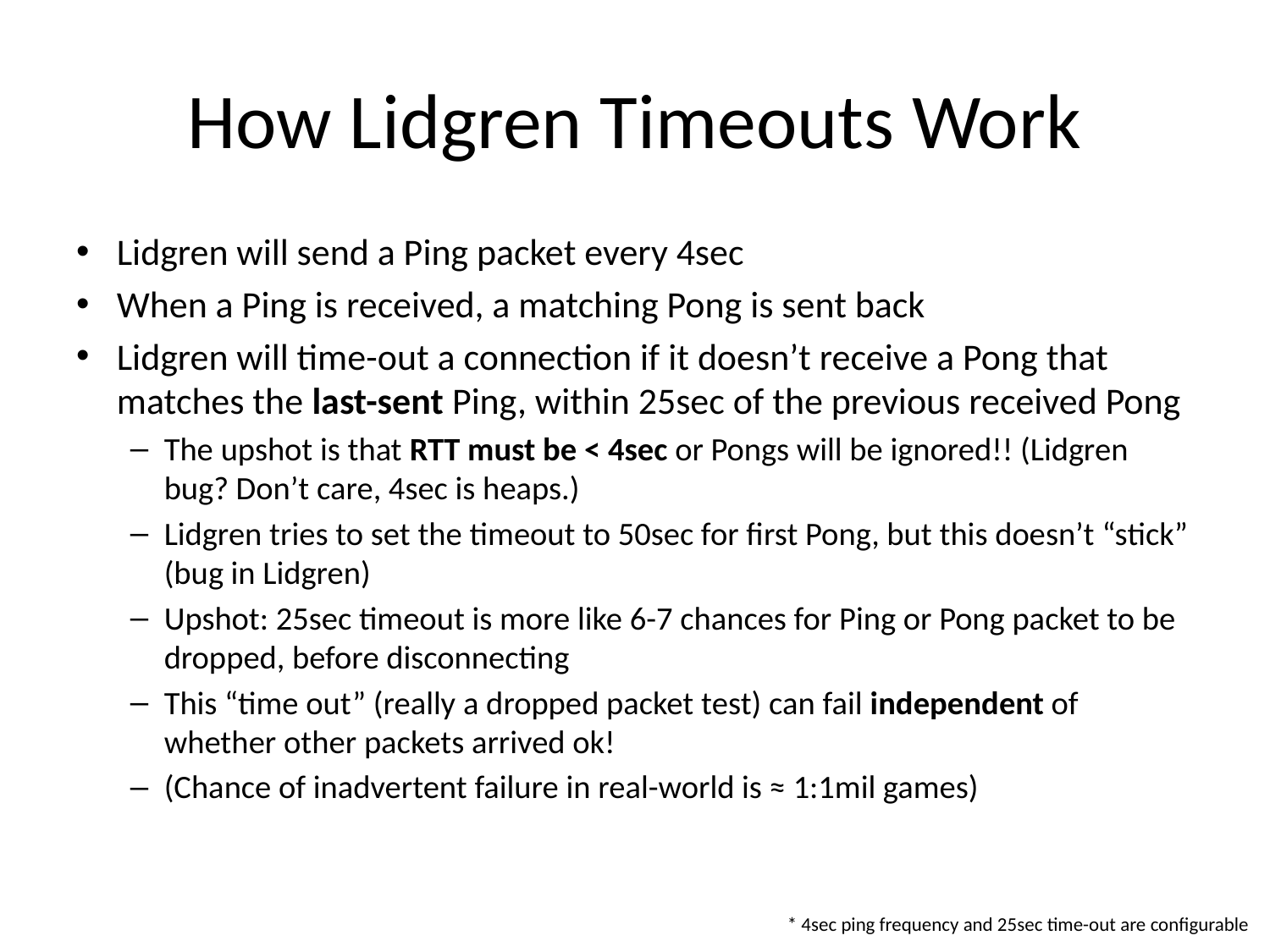

# How Lidgren Timeouts Work
Lidgren will send a Ping packet every 4sec
When a Ping is received, a matching Pong is sent back
Lidgren will time-out a connection if it doesn’t receive a Pong that matches the last-sent Ping, within 25sec of the previous received Pong
The upshot is that RTT must be < 4sec or Pongs will be ignored!! (Lidgren bug? Don’t care, 4sec is heaps.)
Lidgren tries to set the timeout to 50sec for first Pong, but this doesn’t “stick” (bug in Lidgren)
Upshot: 25sec timeout is more like 6-7 chances for Ping or Pong packet to be dropped, before disconnecting
This “time out” (really a dropped packet test) can fail independent of whether other packets arrived ok!
(Chance of inadvertent failure in real-world is ≈ 1:1mil games)

* 4sec ping frequency and 25sec time-out are configurable